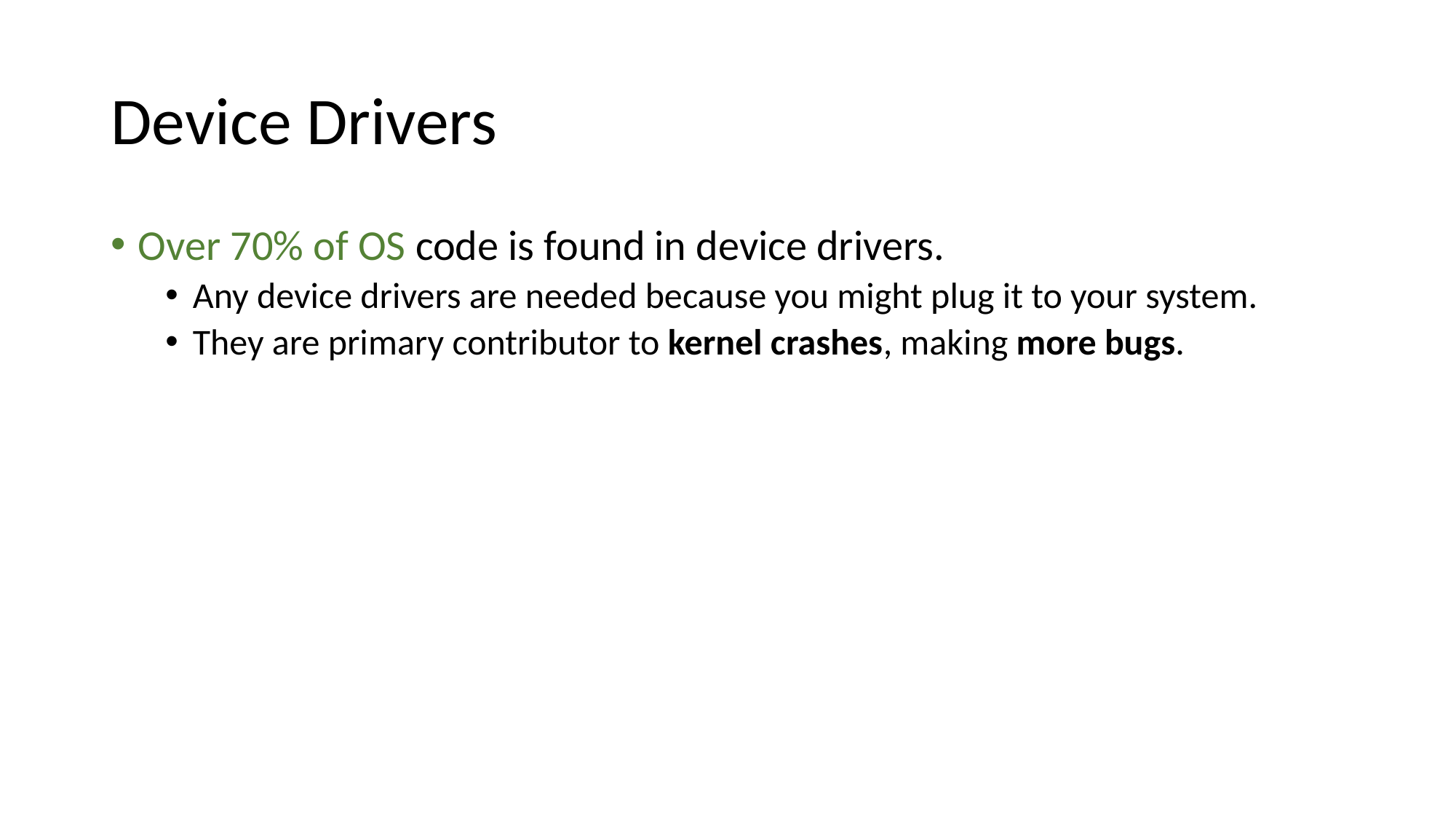

# Device Drivers
Over 70% of OS code is found in device drivers.
Any device drivers are needed because you might plug it to your system.
They are primary contributor to kernel crashes, making more bugs.